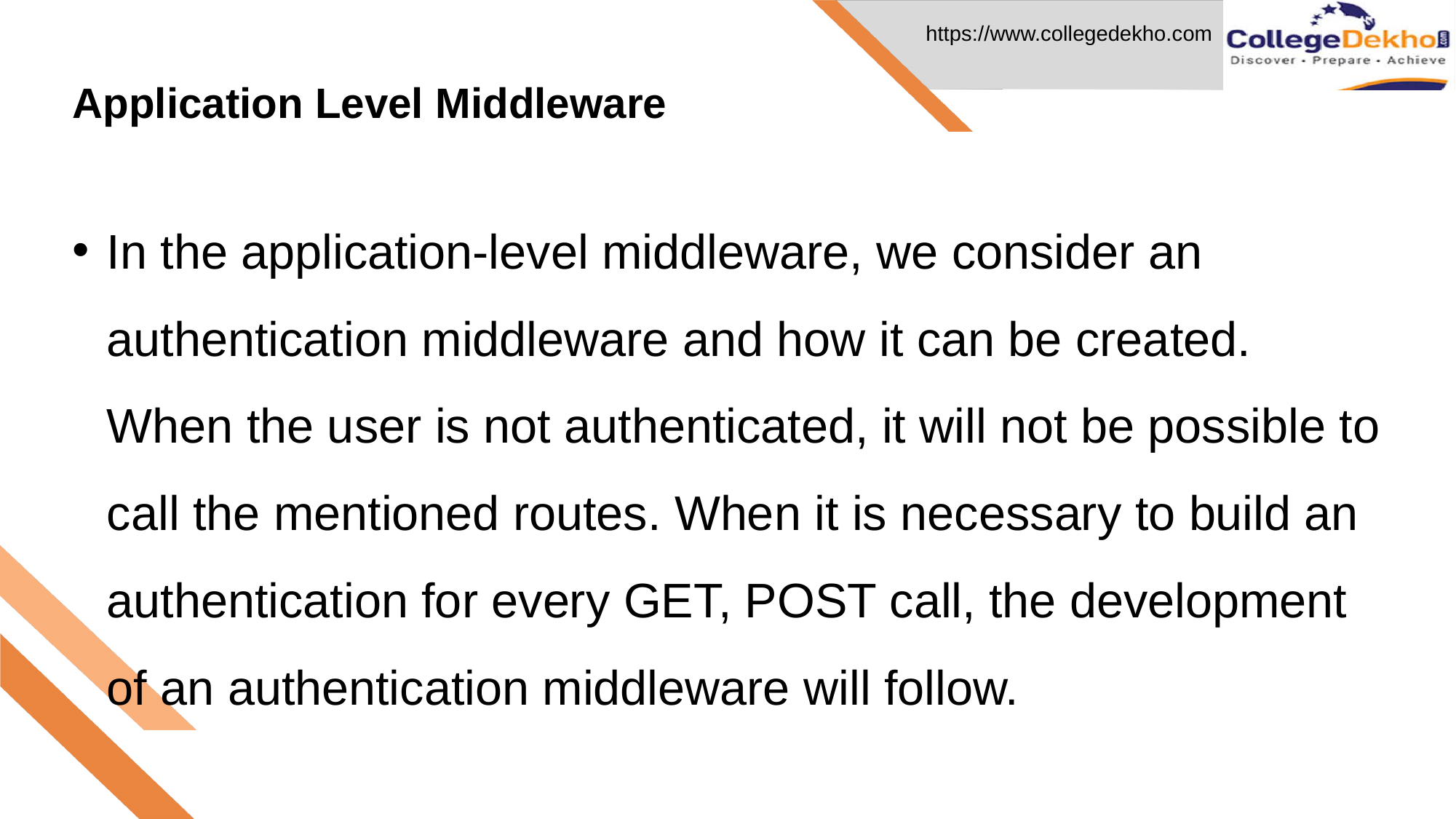

Application Level Middleware
# In the application-level middleware, we consider an authentication middleware and how it can be created. When the user is not authenticated, it will not be possible to call the mentioned routes. When it is necessary to build an authentication for every GET, POST call, the development of an authentication middleware will follow.